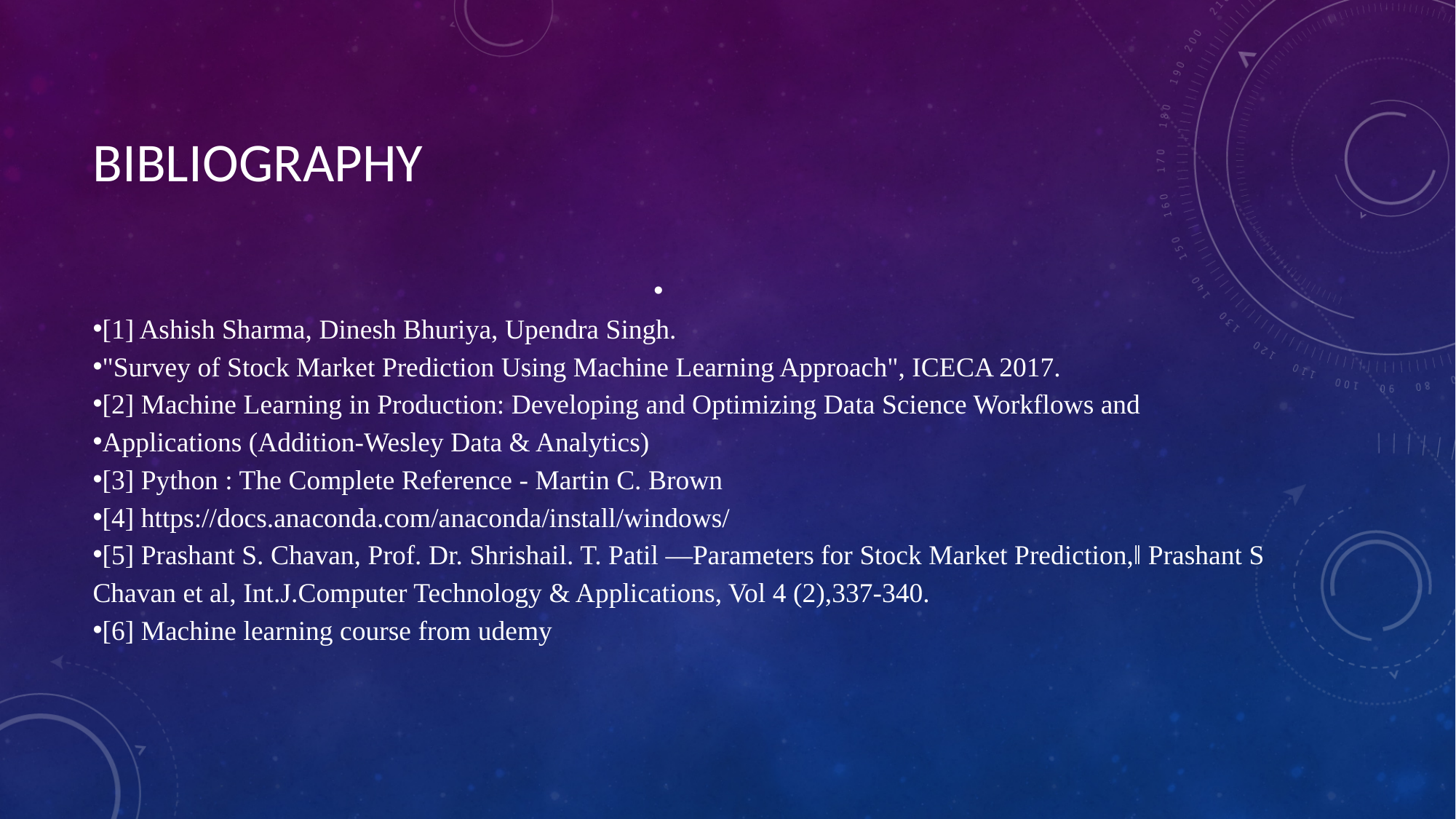

# Bibliography

[1] Ashish Sharma, Dinesh Bhuriya, Upendra Singh.
"Survey of Stock Market Prediction Using Machine Learning Approach", ICECA 2017.
[2] Machine Learning in Production: Developing and Optimizing Data Science Workflows and
Applications (Addition-Wesley Data & Analytics)
[3] Python : The Complete Reference - Martin C. Brown
[4] https://docs.anaconda.com/anaconda/install/windows/
[5] Prashant S. Chavan, Prof. Dr. Shrishail. T. Patil ―Parameters for Stock Market Prediction,‖ Prashant S Chavan et al, Int.J.Computer Technology & Applications, Vol 4 (2),337-340.
[6] Machine learning course from udemy